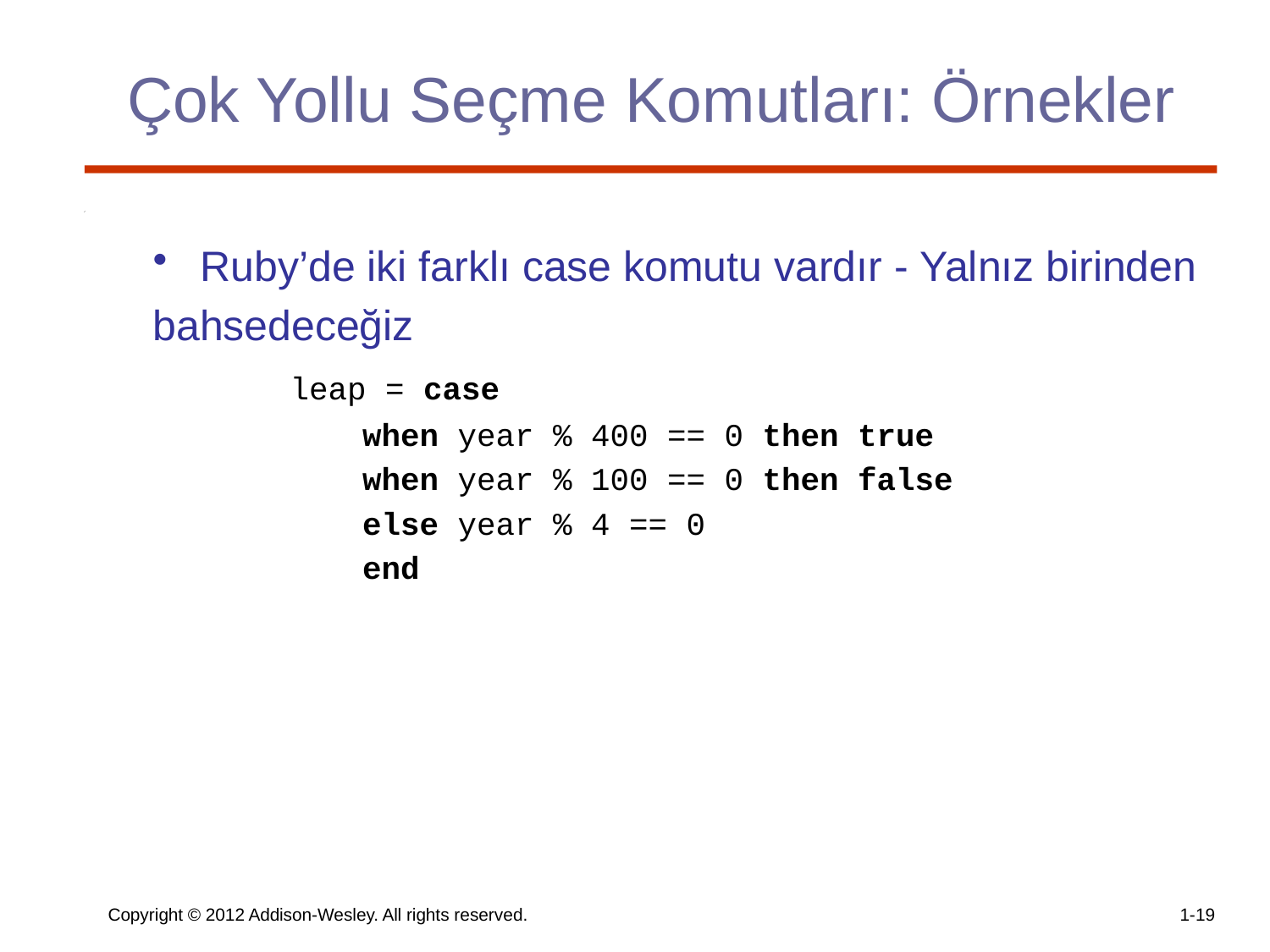

Çok Yollu Seçme Komutları: Örnekler
Ruby’de iki farklı case komutu vardır - Yalnız birinden
bahsedeceğiz
       leap = case
           when year % 400 == 0 then true
           when year % 100 == 0 then false
           else year % 4 == 0
           end

Copyright © 2012 Addison-Wesley. All rights reserved.
1-19